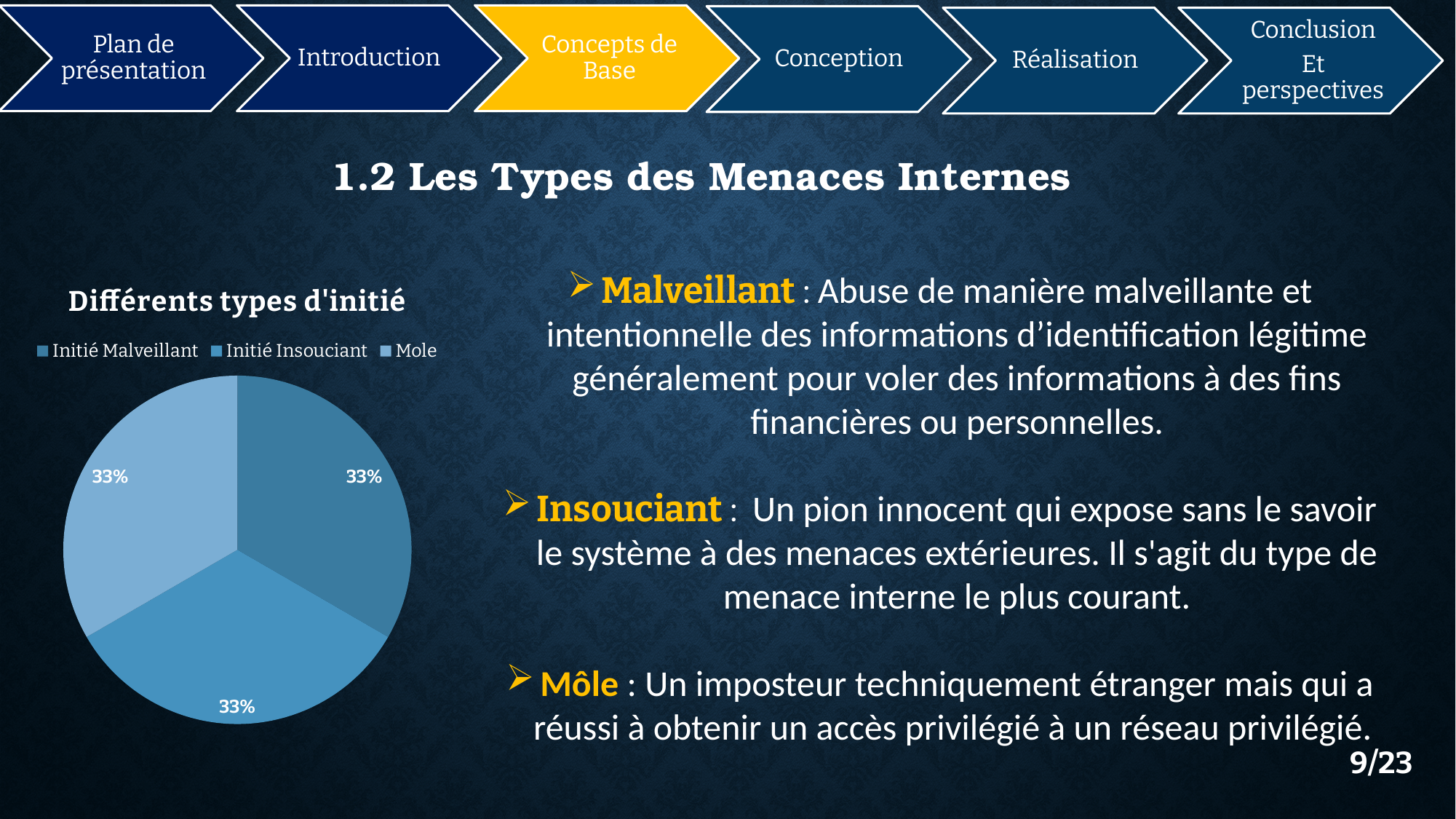

Plan de présentation
Introduction
Concepts de Base
Conception
Réalisation
Conclusion
Et perspectives

1.2 Les Types des Menaces Internes

### Chart:

| Category | Différents types d'initié |
|---|---|
| Initié Malveillant | 33.33 |
| Initié Insouciant | 33.3 |
| Mole | 33.33 |
Malveillant : Abuse de manière malveillante et intentionnelle des informations d’identification légitime généralement pour voler des informations à des fins financières ou personnelles.

Insouciant :  Un pion innocent qui expose sans le savoir le système à des menaces extérieures. Il s'agit du type de menace interne le plus courant.

Môle : Un imposteur techniquement étranger mais qui a réussi à obtenir un accès privilégié à un réseau privilégié.

9/23